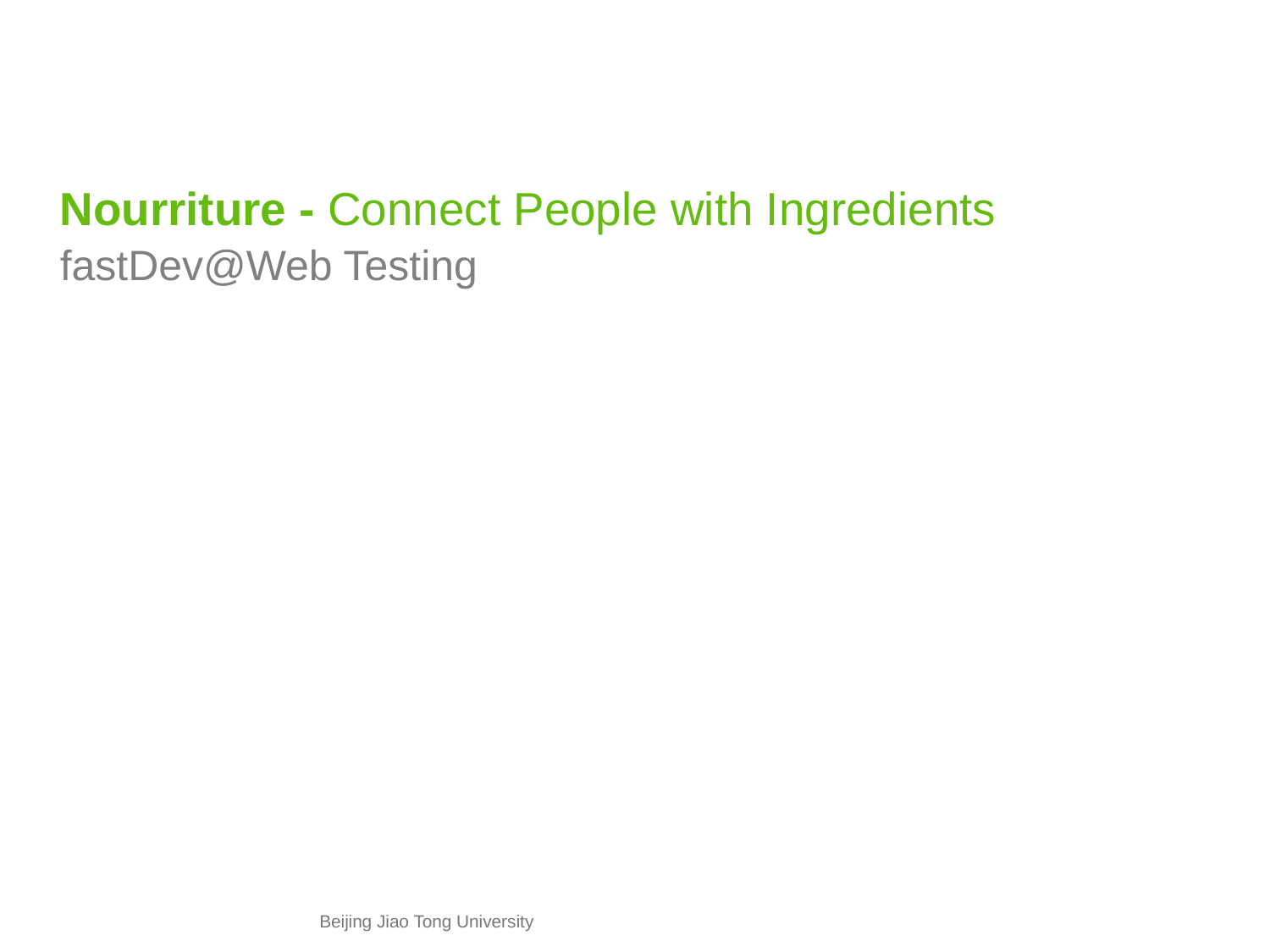

# Nourriture - Connect People with Ingredients
fastDev@Web Testing
Beijing Jiao Tong University